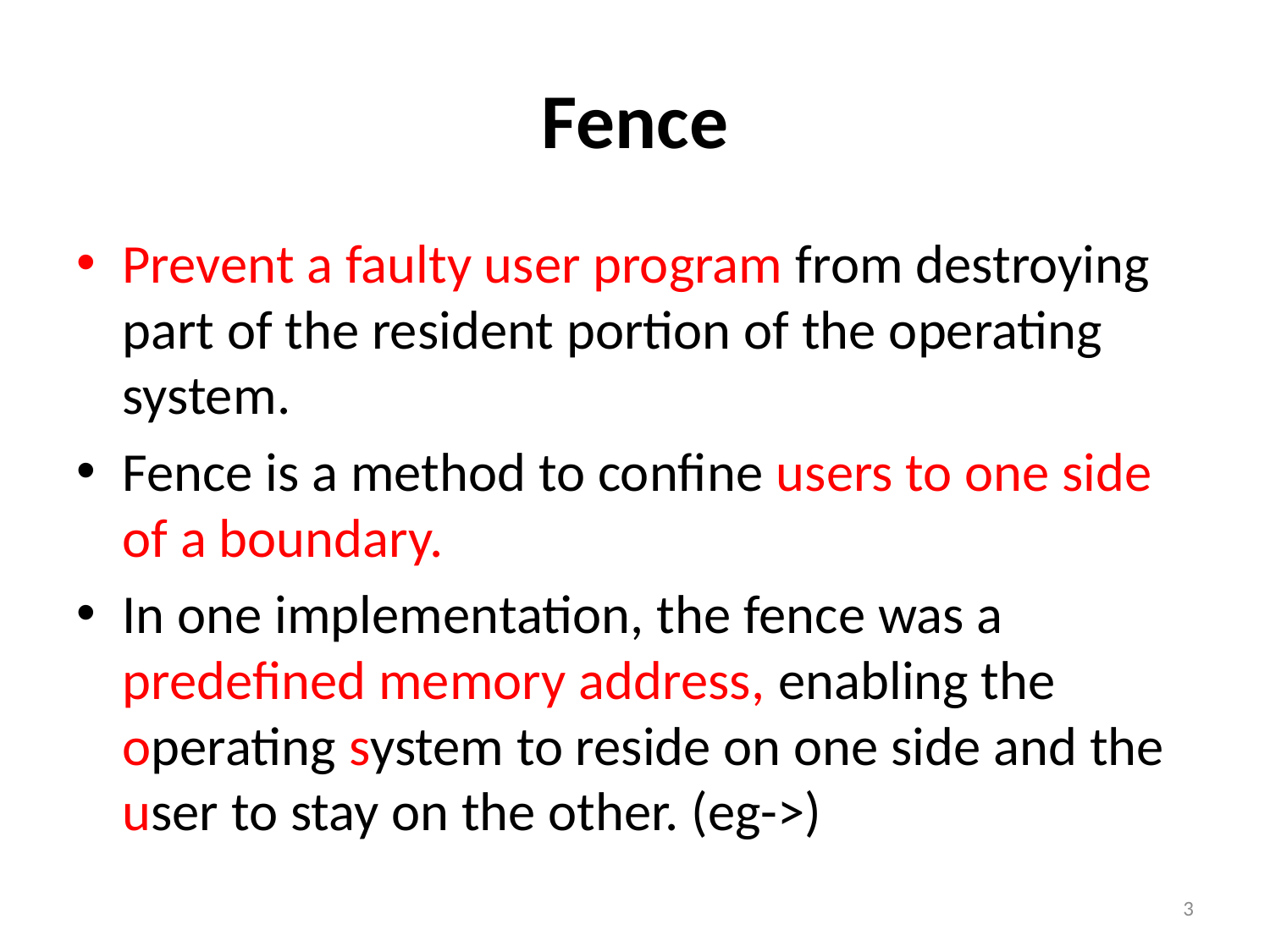

# Fence
Prevent a faulty user program from destroying part of the resident portion of the operating system.
Fence is a method to confine users to one side of a boundary.
In one implementation, the fence was a predefined memory address, enabling the operating system to reside on one side and the user to stay on the other. (eg->)

3